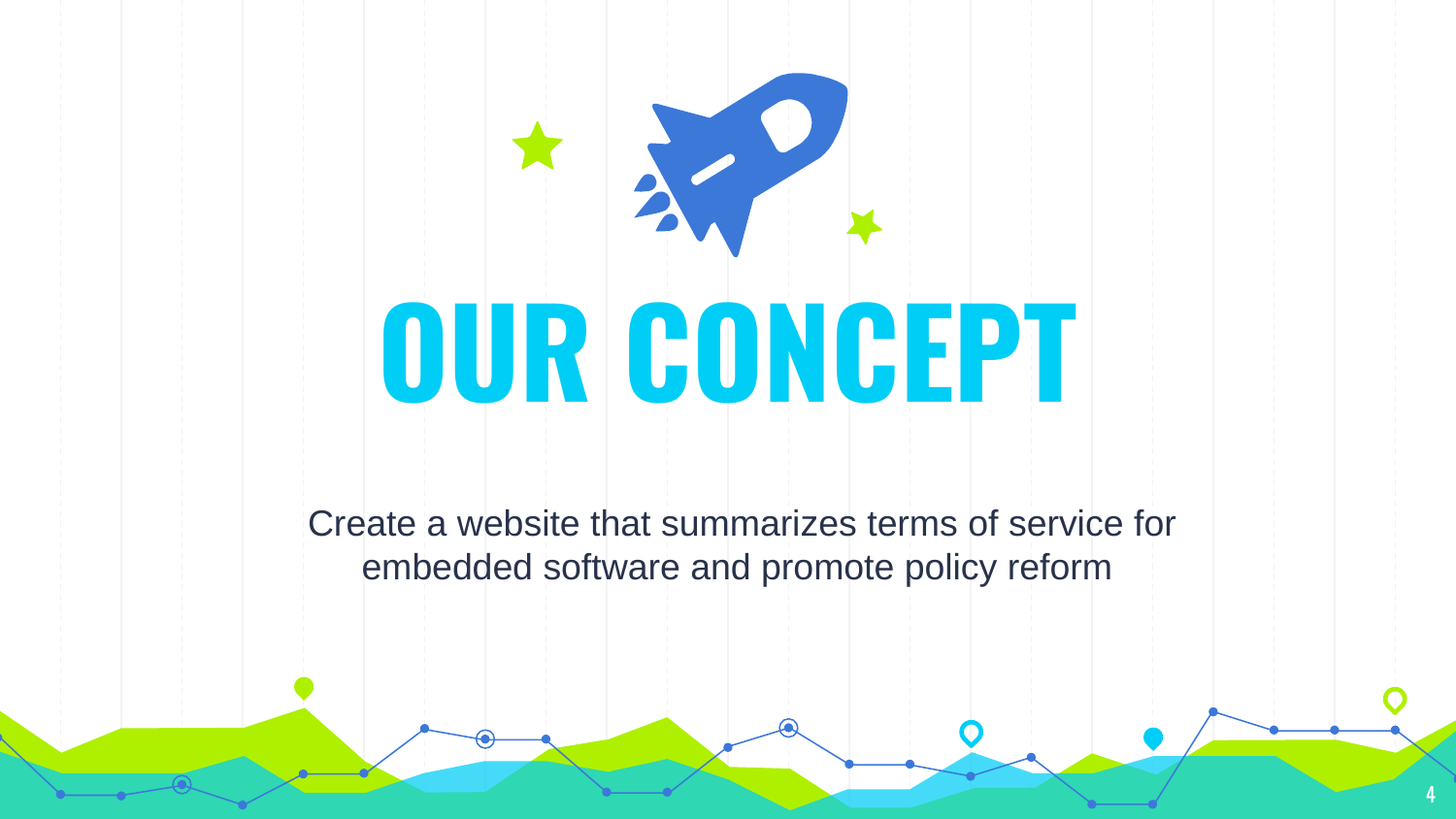

OUR CONCEPT
 Create a website that summarizes terms of service for embedded software and promote policy reform
4